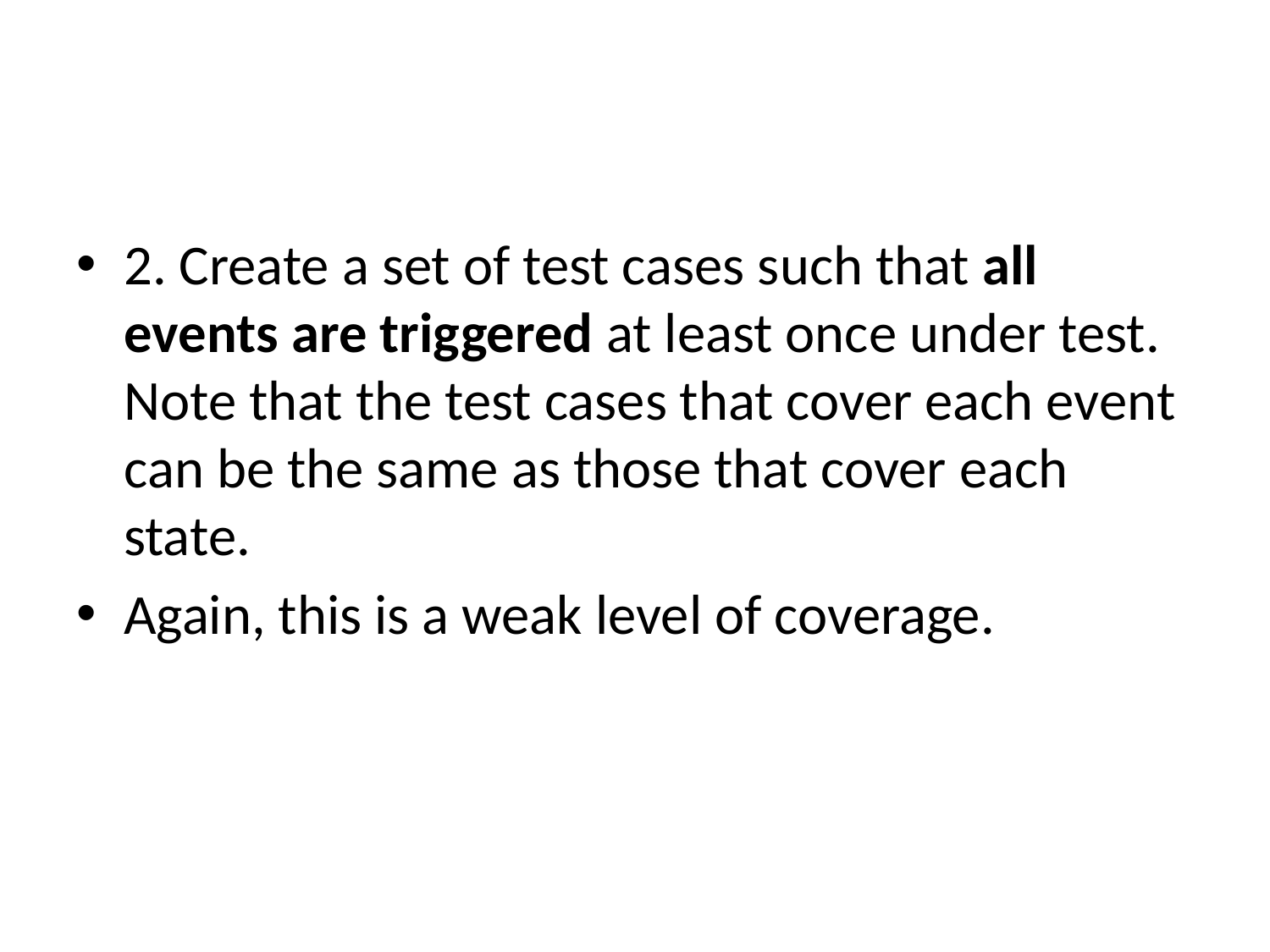

#
2. Create a set of test cases such that all events are triggered at least once under test. Note that the test cases that cover each event can be the same as those that cover each state.
Again, this is a weak level of coverage.